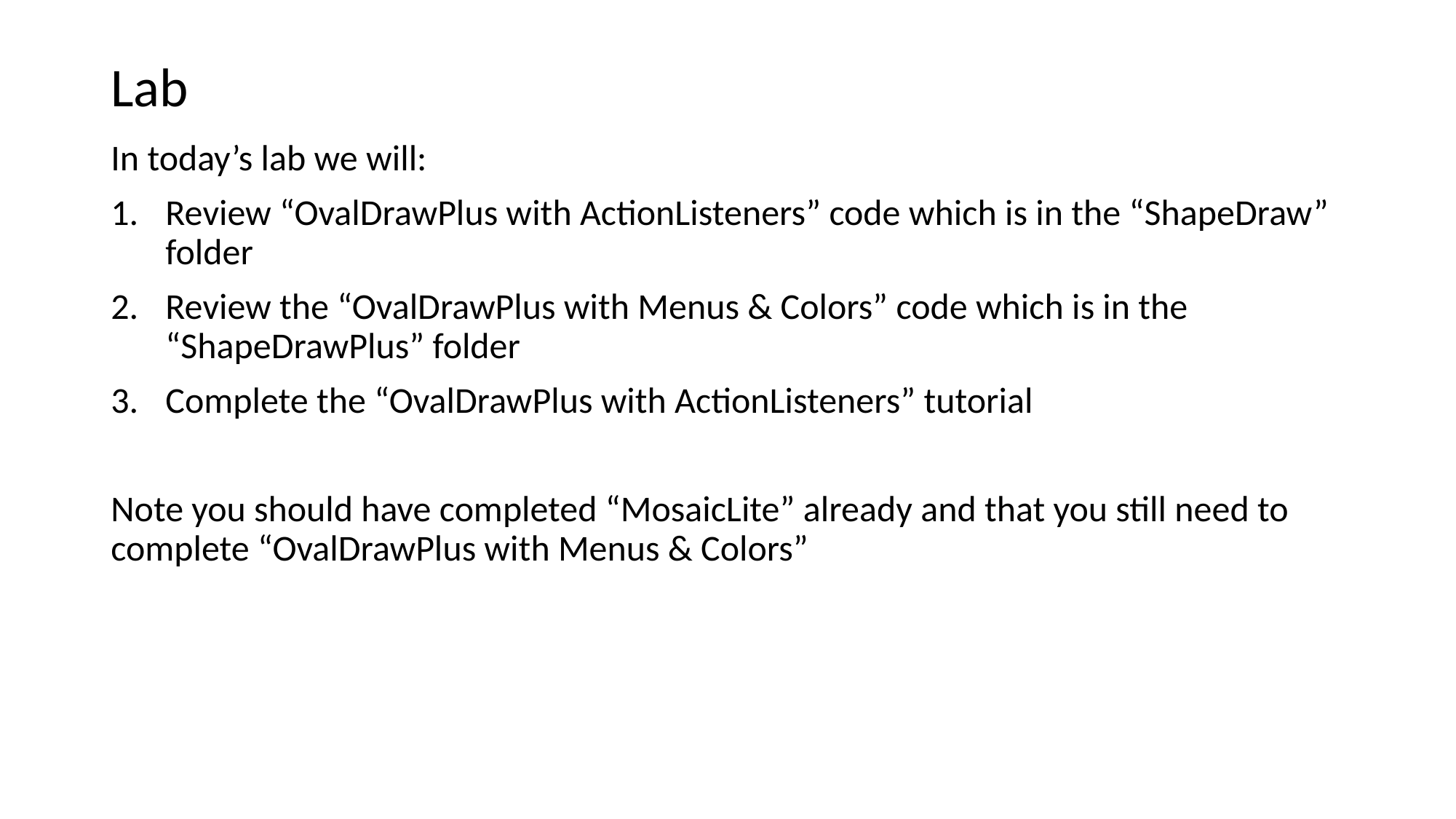

# Lab
In today’s lab we will:
Review “OvalDrawPlus with ActionListeners” code which is in the “ShapeDraw” folder
Review the “OvalDrawPlus with Menus & Colors” code which is in the “ShapeDrawPlus” folder
Complete the “OvalDrawPlus with ActionListeners” tutorial

Note you should have completed “MosaicLite” already and that you still need to complete “OvalDrawPlus with Menus & Colors”